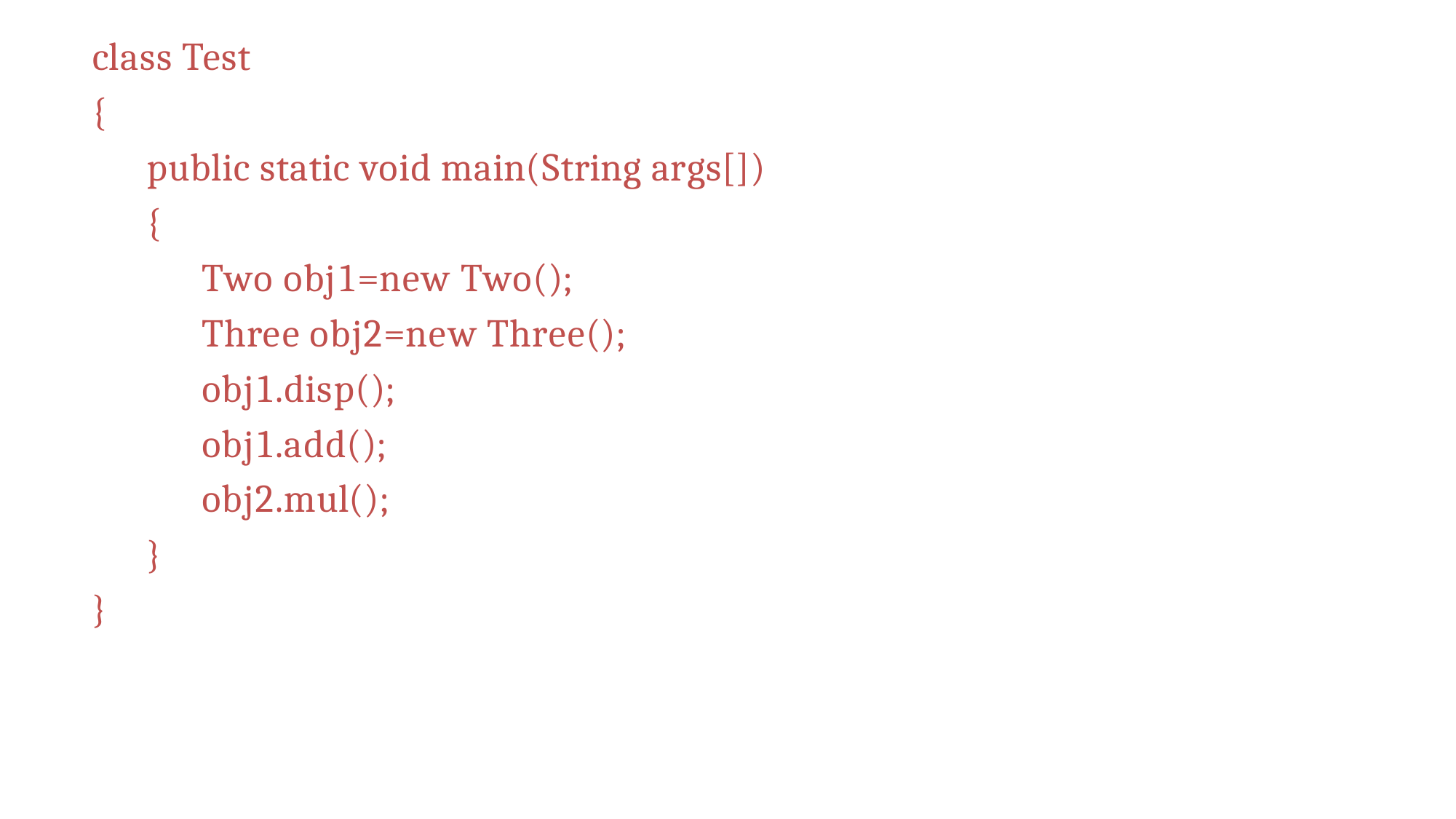

class Test
{
public static void main(String args[])
{
Two obj1=new Two();
Three obj2=new Three();
obj1.disp();
obj1.add();
obj2.mul();
}
}